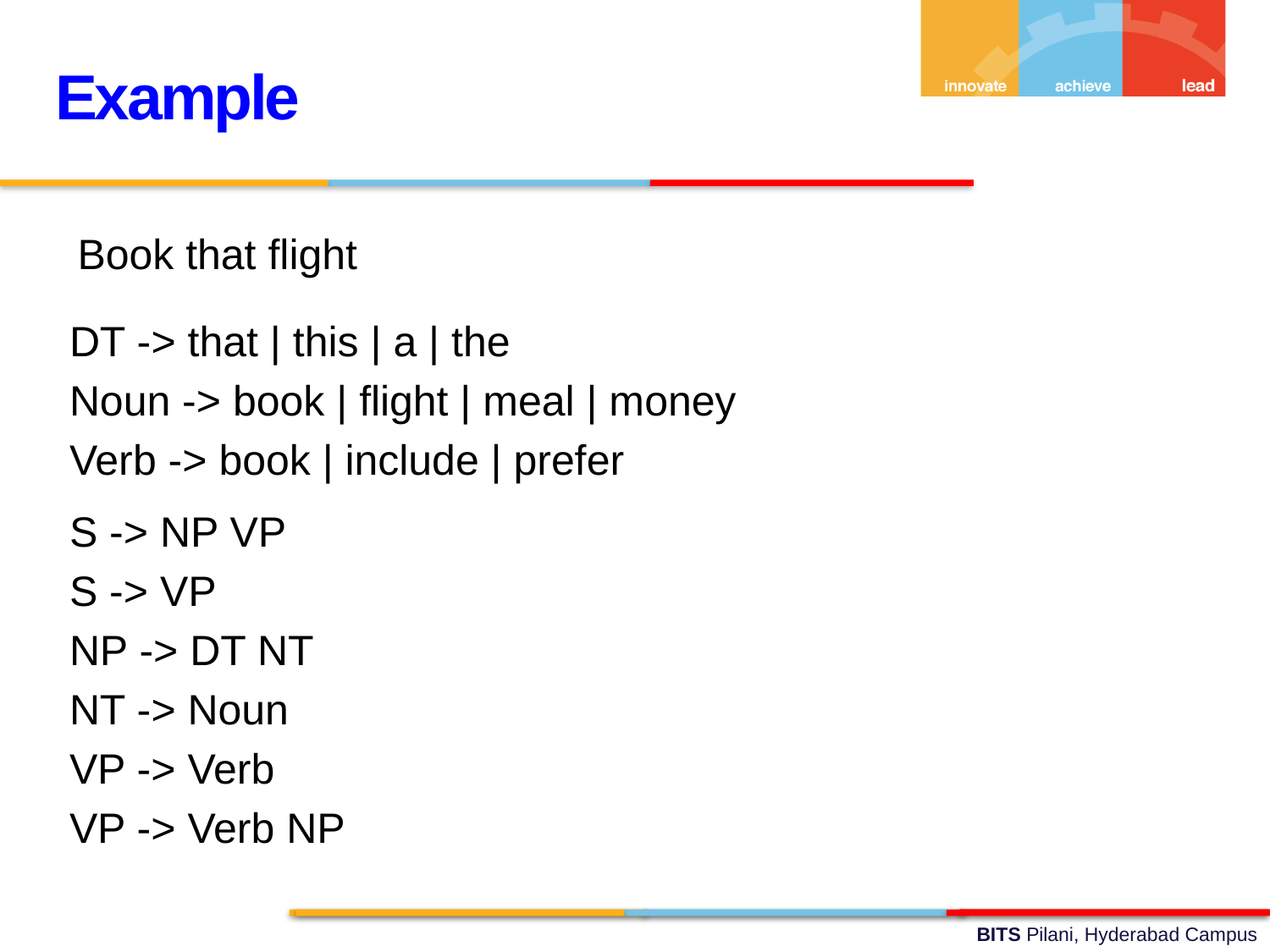

Example
Book that flight
DT -> that | this | a | the
Noun -> book | flight | meal | money
Verb -> book | include | prefer
S -> NP VP
S -> VP
NP -> DT NT
NT -> Noun
VP -> Verb
VP -> Verb NP